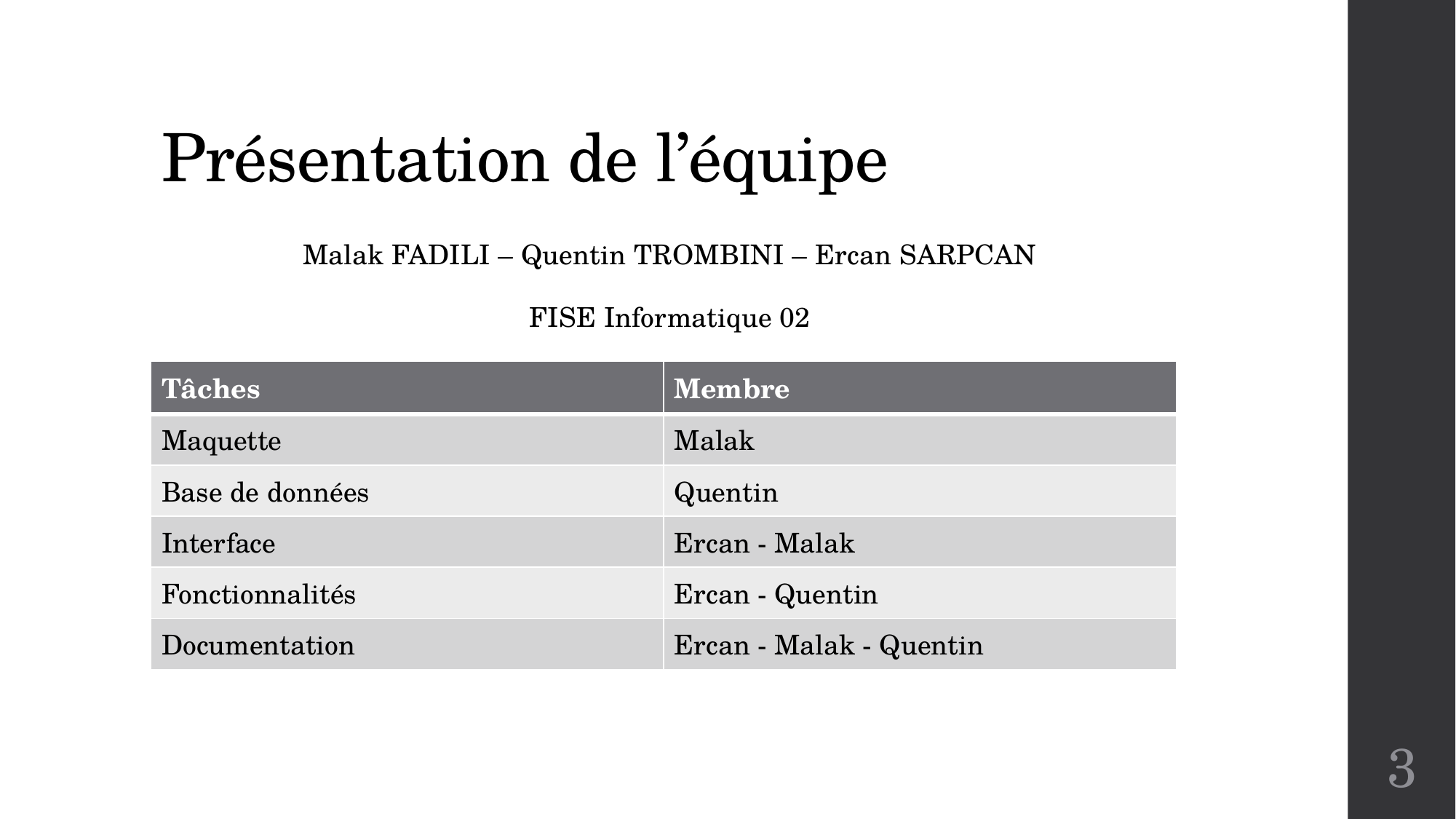

# Présentation de l’équipe
Malak FADILI – Quentin TROMBINI – Ercan SARPCAN
FISE Informatique 02
| Tâches | Membre |
| --- | --- |
| Maquette | Malak |
| Base de données | Quentin |
| Interface | Ercan - Malak |
| Fonctionnalités | Ercan - Quentin |
| Documentation | Ercan - Malak - Quentin |
3